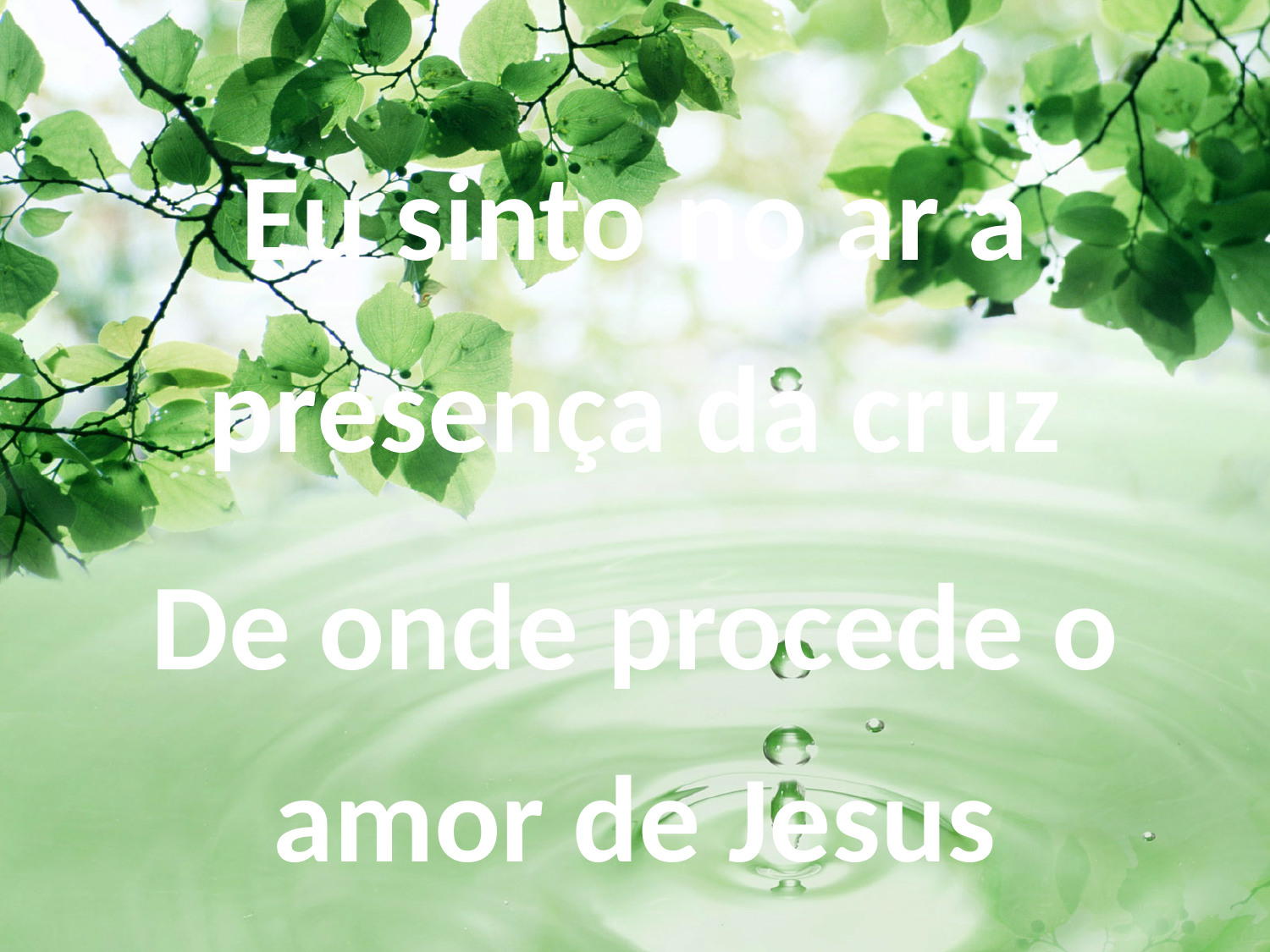

Eu sinto no ar a presença da cruz
De onde procede o amor de Jesus